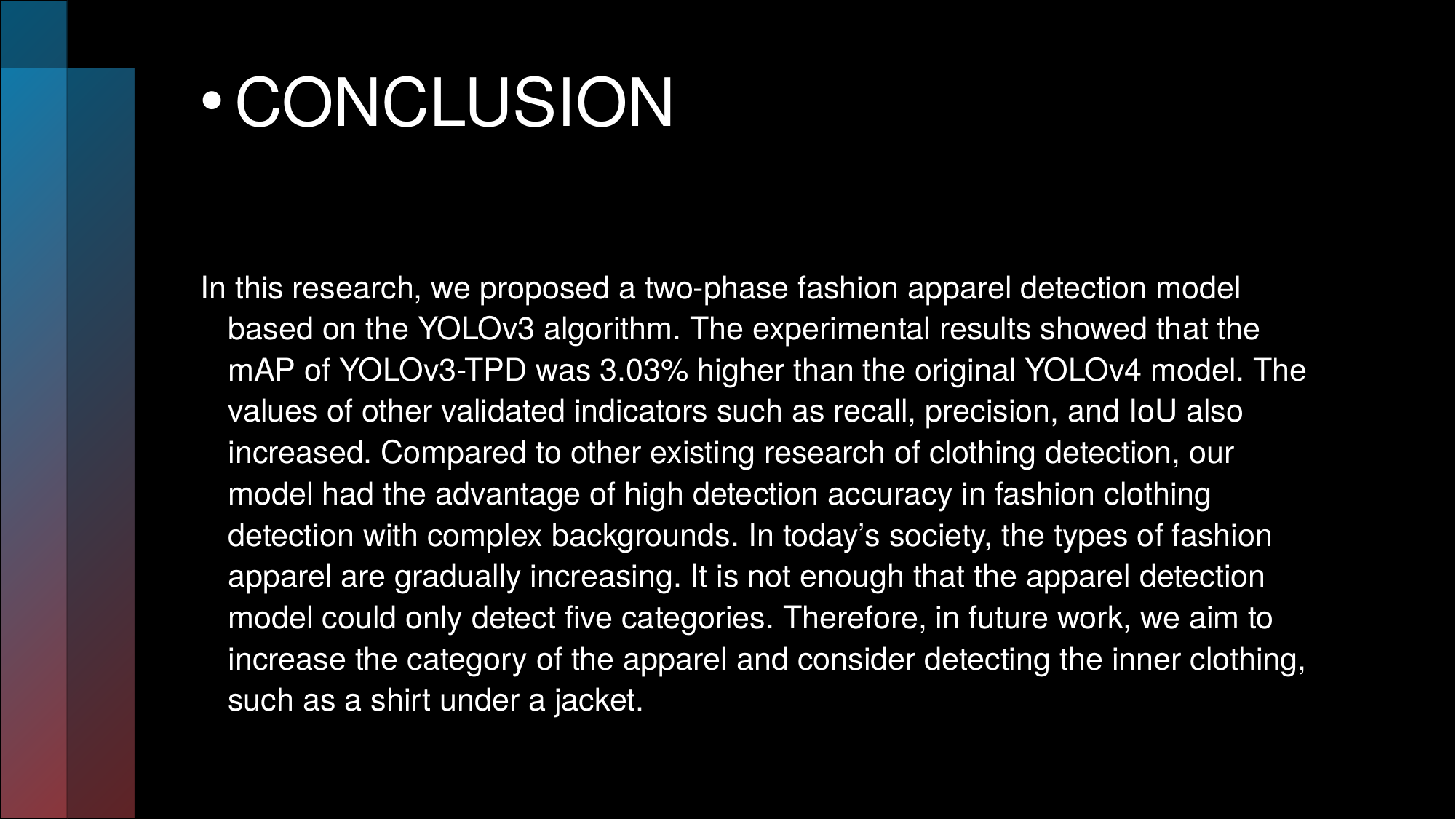

# conclusion

In this research, we proposed a two-phase fashion apparel detection model based on the YOLOv3 algorithm. The experimental results showed that the mAP of YOLOv3-TPD was 3.03% higher than the original YOLOv4 model. The values of other validated indicators such as recall, precision, and IoU also increased. Compared to other existing research of clothing detection, our model had the advantage of high detection accuracy in fashion clothing detection with complex backgrounds. In today’s society, the types of fashion apparel are gradually increasing. It is not enough that the apparel detection model could only detect five categories. Therefore, in future work, we aim to increase the category of the apparel and consider detecting the inner clothing, such as a shirt under a jacket.